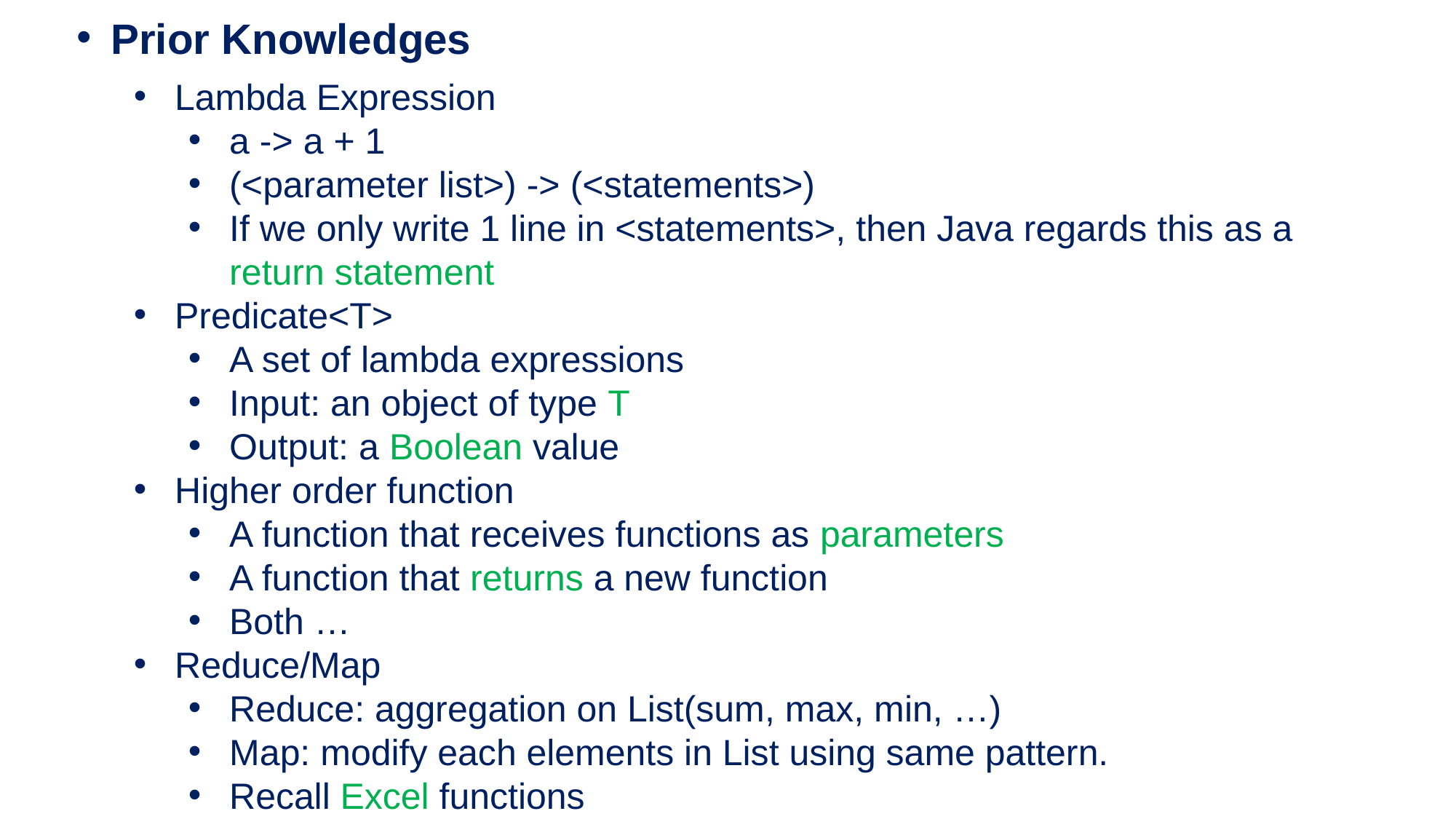

Prior Knowledges
Lambda Expression
a -> a + 1
(<parameter list>) -> (<statements>)
If we only write 1 line in <statements>, then Java regards this as a return statement
Predicate<T>
A set of lambda expressions
Input: an object of type T
Output: a Boolean value
Higher order function
A function that receives functions as parameters
A function that returns a new function
Both …
Reduce/Map
Reduce: aggregation on List(sum, max, min, …)
Map: modify each elements in List using same pattern.
Recall Excel functions